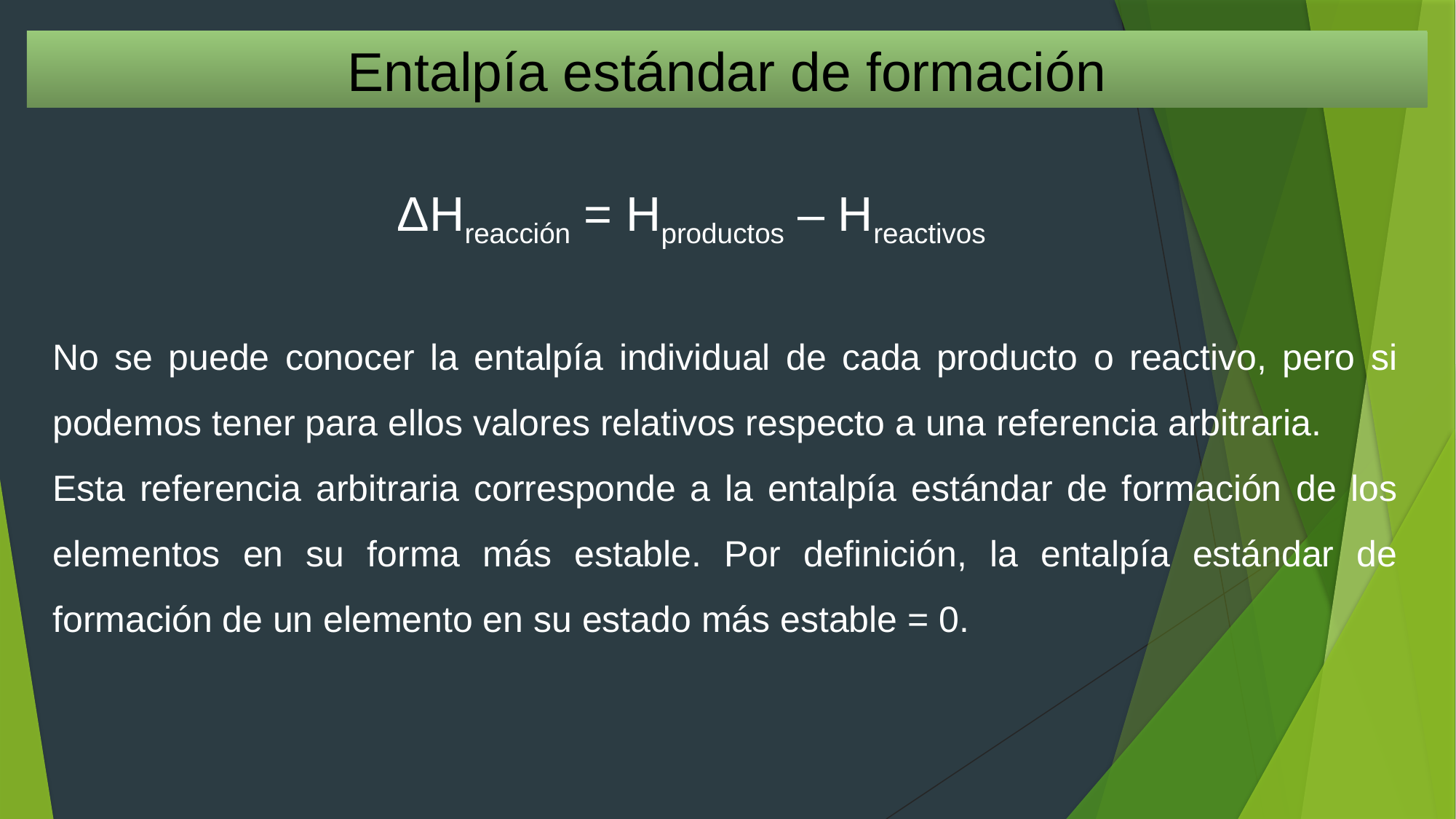

Entalpía estándar de formación
ΔHreacción = Hproductos – Hreactivos
No se puede conocer la entalpía individual de cada producto o reactivo, pero si podemos tener para ellos valores relativos respecto a una referencia arbitraria.
Esta referencia arbitraria corresponde a la entalpía estándar de formación de los elementos en su forma más estable. Por definición, la entalpía estándar de formación de un elemento en su estado más estable = 0.